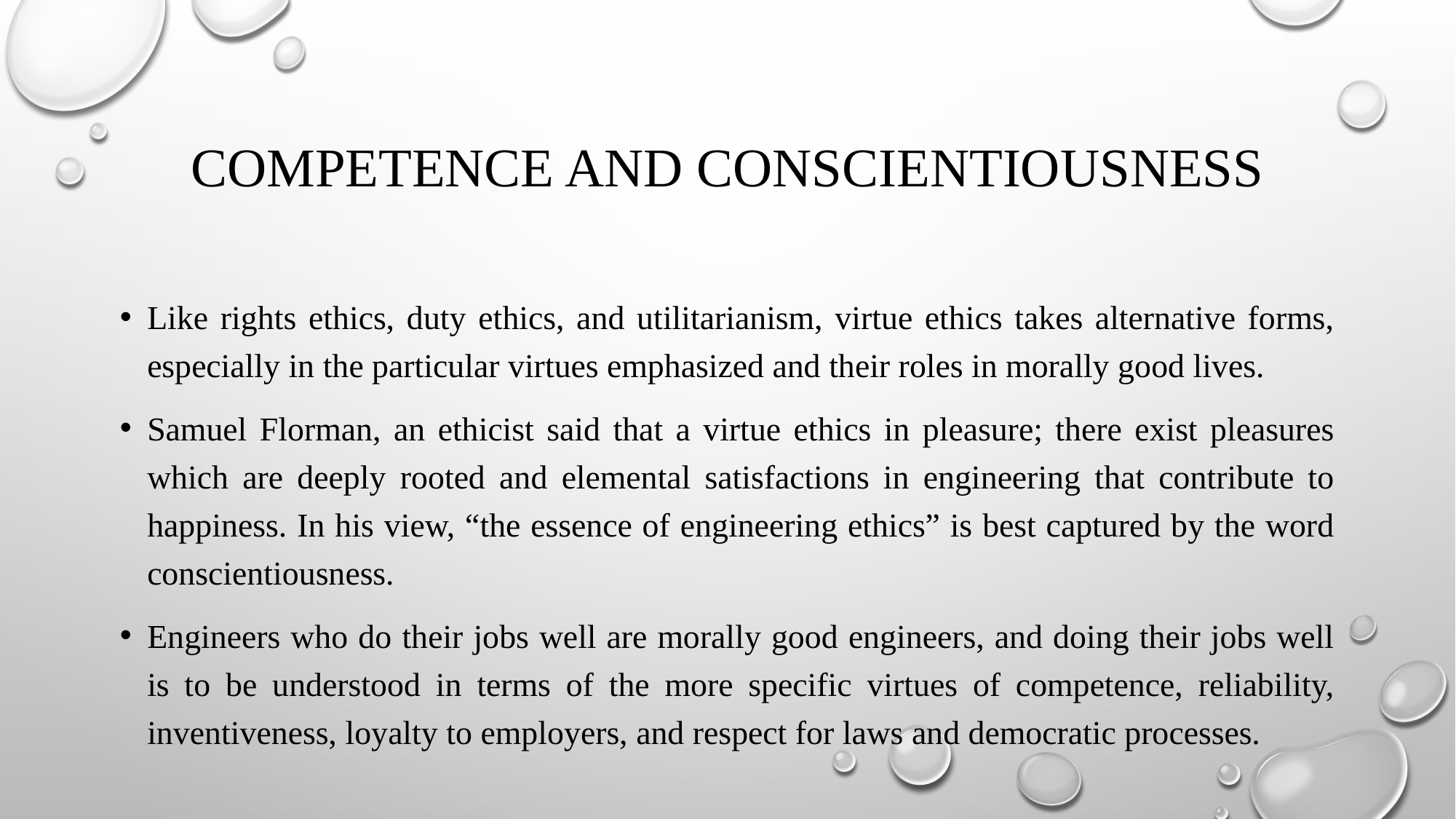

# Competence and conscientiousness
Like rights ethics, duty ethics, and utilitarianism, virtue ethics takes alternative forms, especially in the particular virtues emphasized and their roles in morally good lives.
Samuel Florman, an ethicist said that a virtue ethics in pleasure; there exist pleasures which are deeply rooted and elemental satisfactions in engineering that contribute to happiness. In his view, “the essence of engineering ethics” is best captured by the word conscientiousness.
Engineers who do their jobs well are morally good engineers, and doing their jobs well is to be understood in terms of the more specific virtues of competence, reliability, inventiveness, loyalty to employers, and respect for laws and democratic processes.